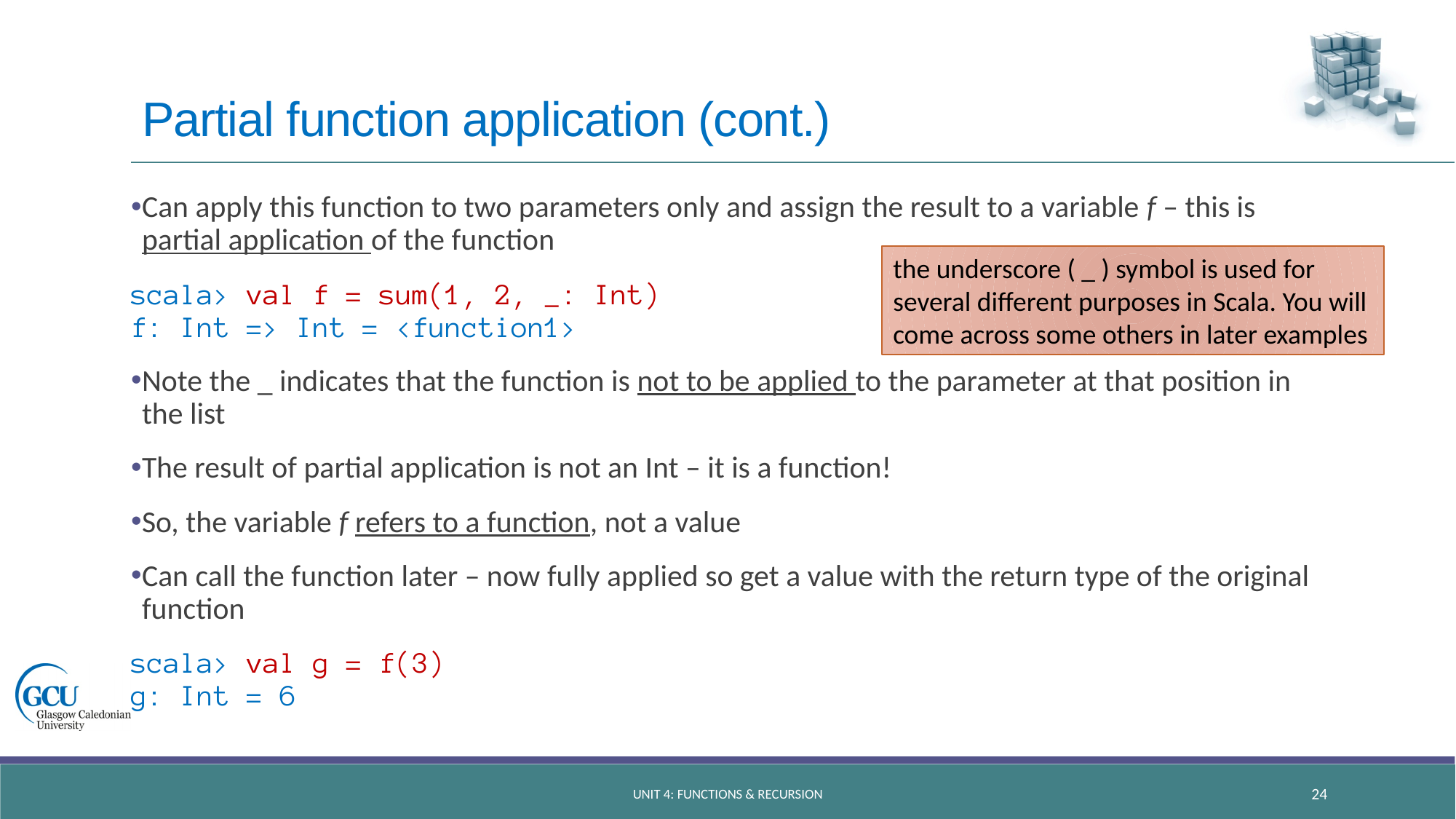

# Partial function application (cont.)
Can apply this function to two parameters only and assign the result to a variable f – this is partial application of the function
scala> val f = sum(1, 2, _: Int)
f: Int => Int = <function1>
Note the _ indicates that the function is not to be applied to the parameter at that position in the list
The result of partial application is not an Int – it is a function!
So, the variable f refers to a function, not a value
Can call the function later – now fully applied so get a value with the return type of the original function
scala> val g = f(3)
g: Int = 6

the underscore ( _ ) symbol is used for several different purposes in Scala. You will come across some others in later examples
unit 4: functions & recursion
24